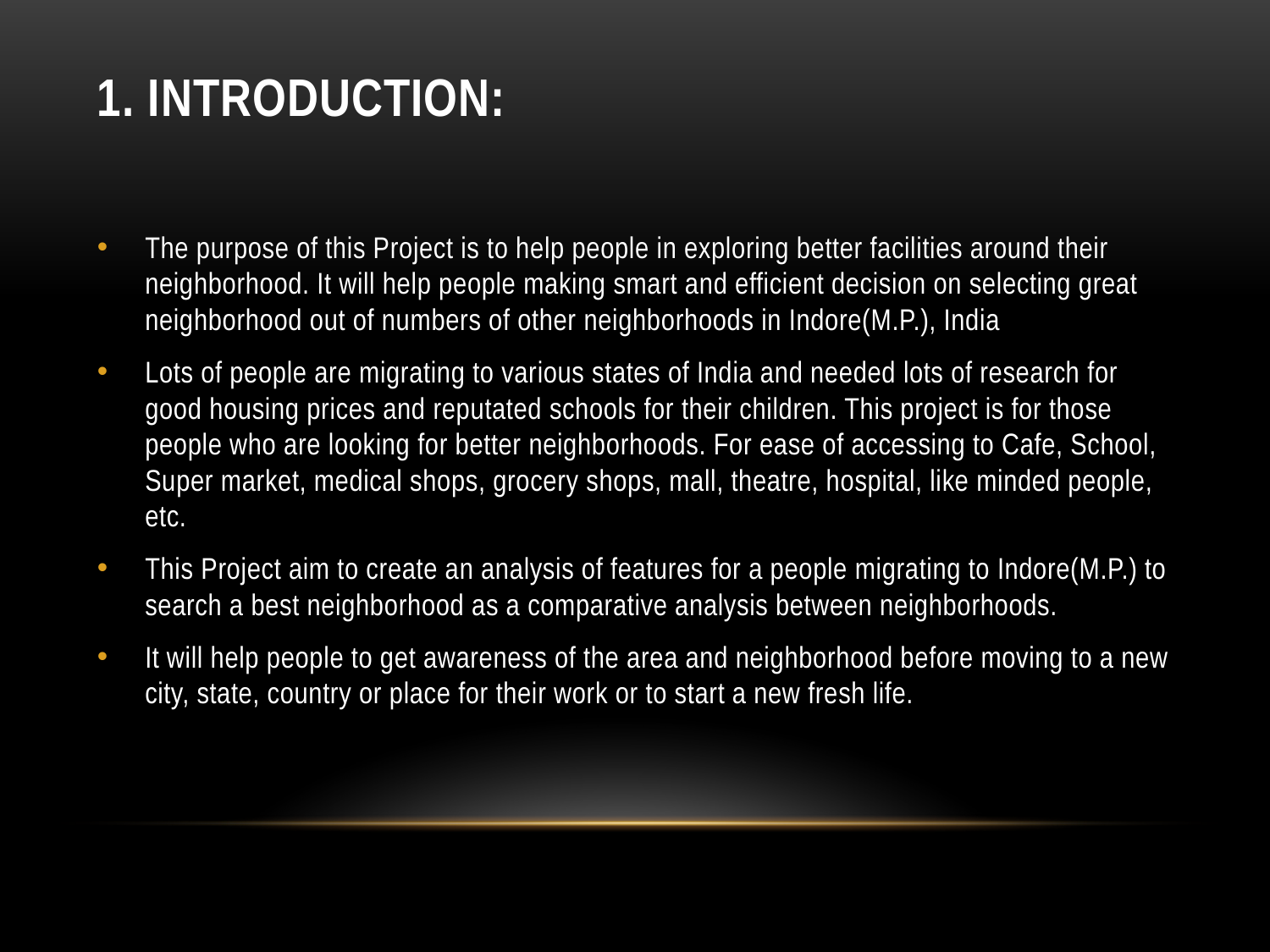

# 1. Introduction:
The purpose of this Project is to help people in exploring better facilities around their neighborhood. It will help people making smart and efficient decision on selecting great neighborhood out of numbers of other neighborhoods in Indore(M.P.), India
Lots of people are migrating to various states of India and needed lots of research for good housing prices and reputated schools for their children. This project is for those people who are looking for better neighborhoods. For ease of accessing to Cafe, School, Super market, medical shops, grocery shops, mall, theatre, hospital, like minded people, etc.
This Project aim to create an analysis of features for a people migrating to Indore(M.P.) to search a best neighborhood as a comparative analysis between neighborhoods.
It will help people to get awareness of the area and neighborhood before moving to a new city, state, country or place for their work or to start a new fresh life.